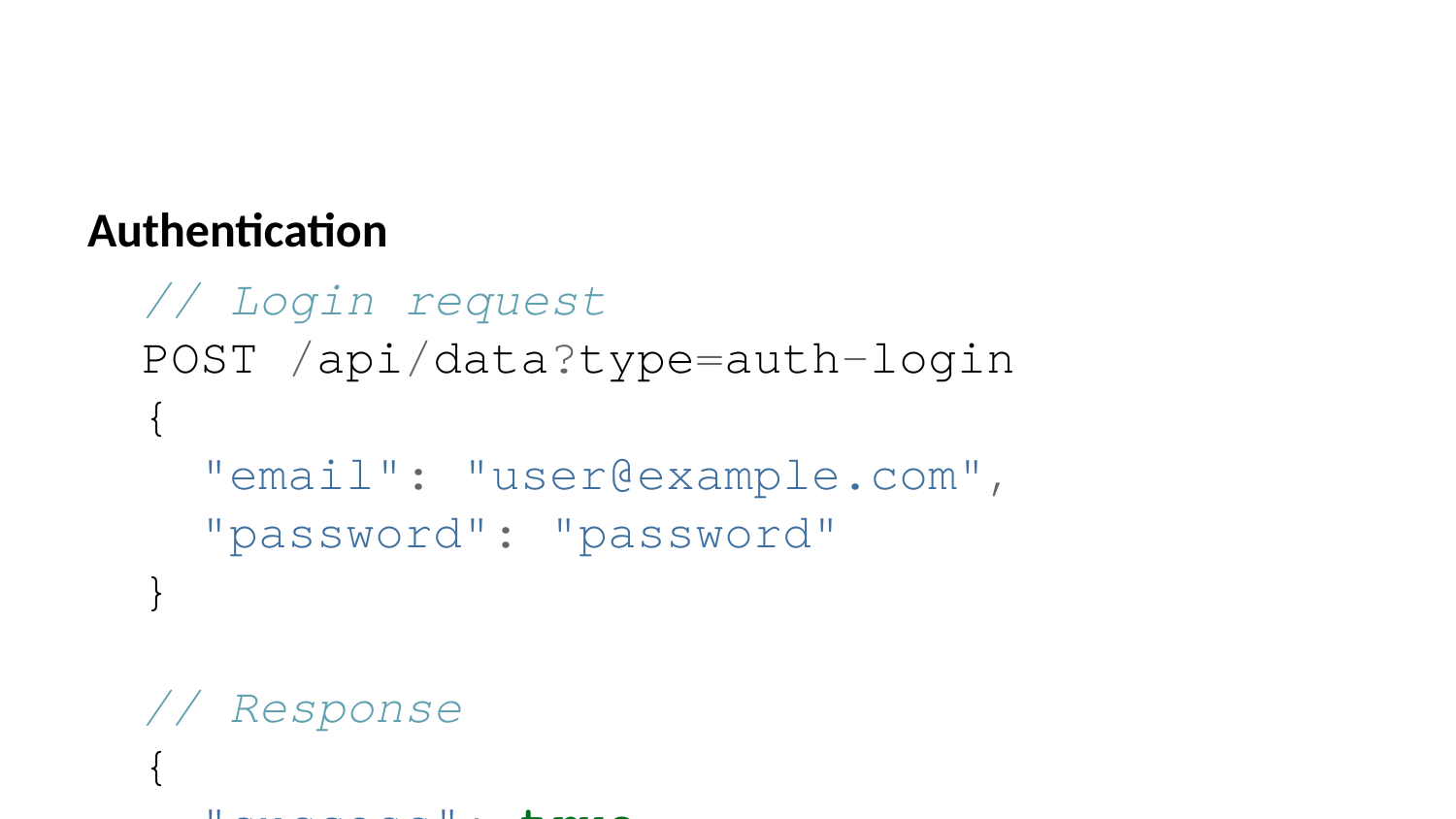

Authentication
// Login request
POST /api/data?type=auth-login
{
  "email": "user@example.com",
  "password": "password"
}
// Response
{
  "success": true,
  "data": {
    "user": { ... },
    "token": "jwt-token",
    "expiresIn": "7d"
  }
}